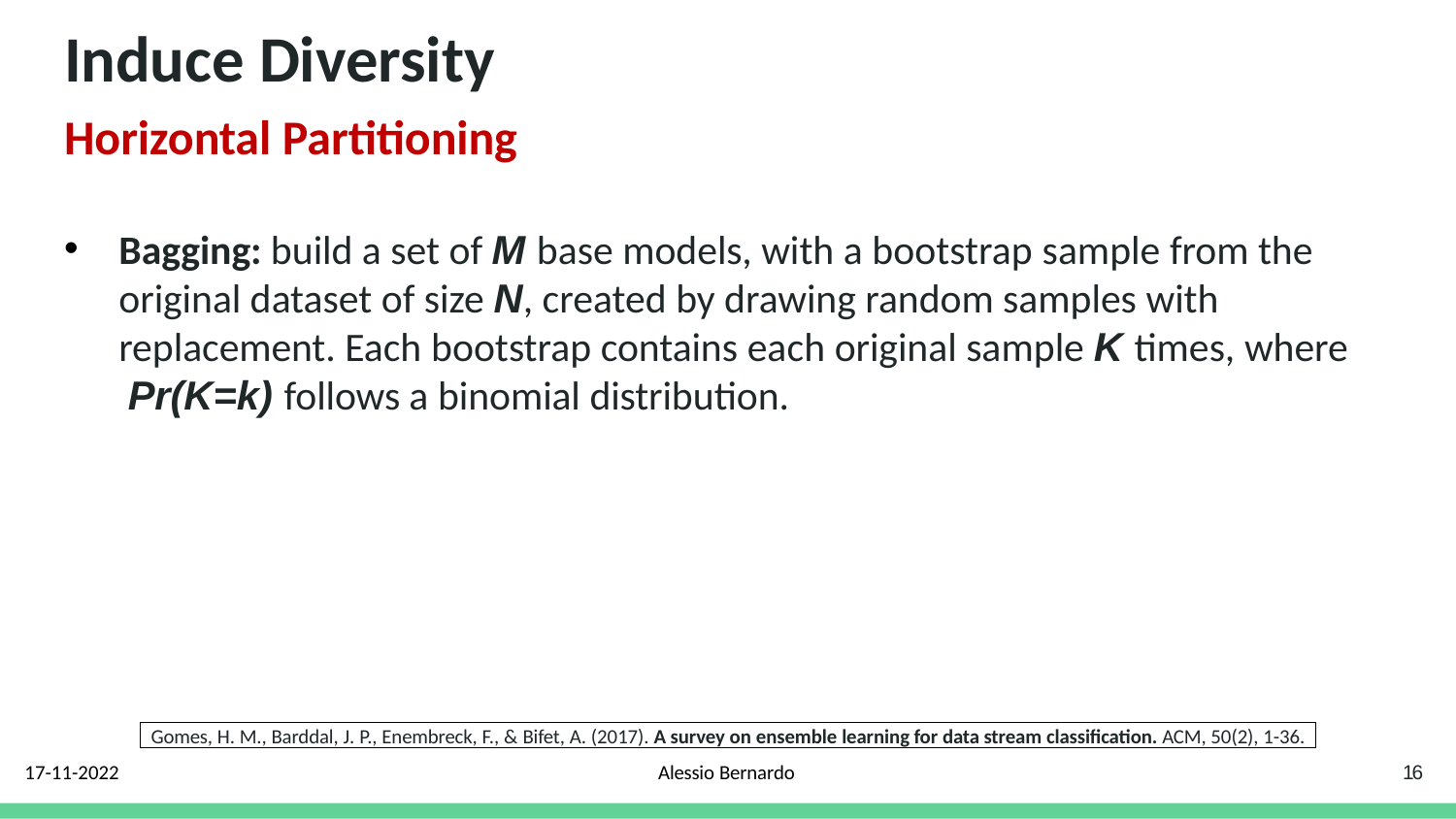

# Induce Diversity
Horizontal Partitioning
Bagging: build a set of M base models, with a bootstrap sample from the  original dataset of size N, created by drawing random samples with  replacement. Each bootstrap contains each original sample K times, where  Pr(K=k) follows a binomial distribution.
Gomes, H. M., Barddal, J. P., Enembreck, F., & Bifet, A. (2017). A survey on ensemble learning for data stream classification. ACM, 50(2), 1-36.
17-11-2022
Alessio Bernardo
16